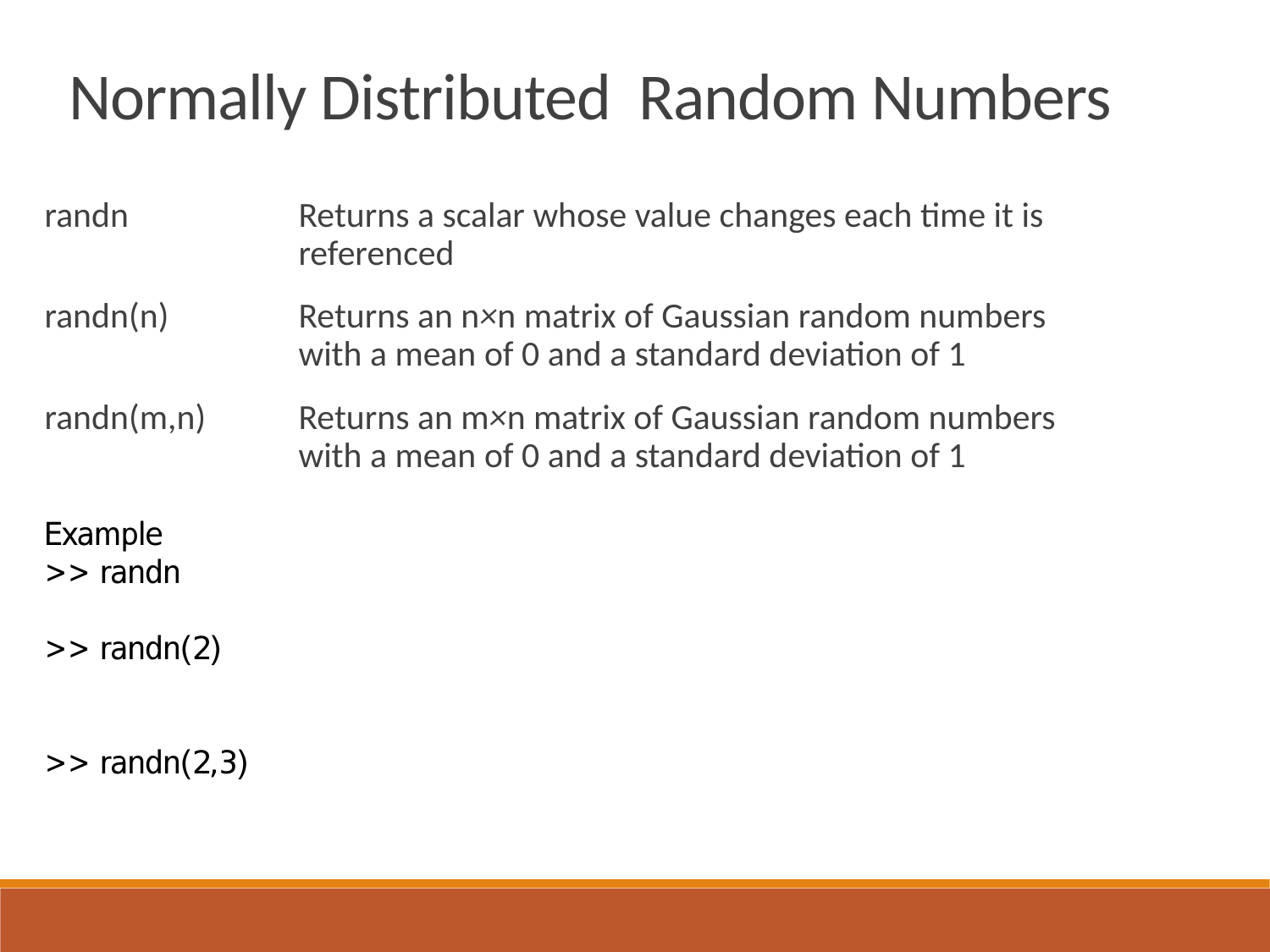

Normally Distributed  Random Numbers
randn 		Returns a scalar whose value changes each time it is 			referenced
randn(n) 	Returns an n×n matrix of Gaussian random numbers 			with a mean of 0 and a standard deviation of 1
randn(m,n) 	Returns an m×n matrix of Gaussian random numbers 		with a mean of 0 and a standard deviation of 1
Example
>> randn	ans =
    			0.2442
>> randn(2)	ans =
    			0.0964   -0.3523
  			-0.8305   -0.1748
>> randn(2,3)	ans =
   			-0.4807    2.5383    0.1283
    			0.8368   -1.3233   -1.4424